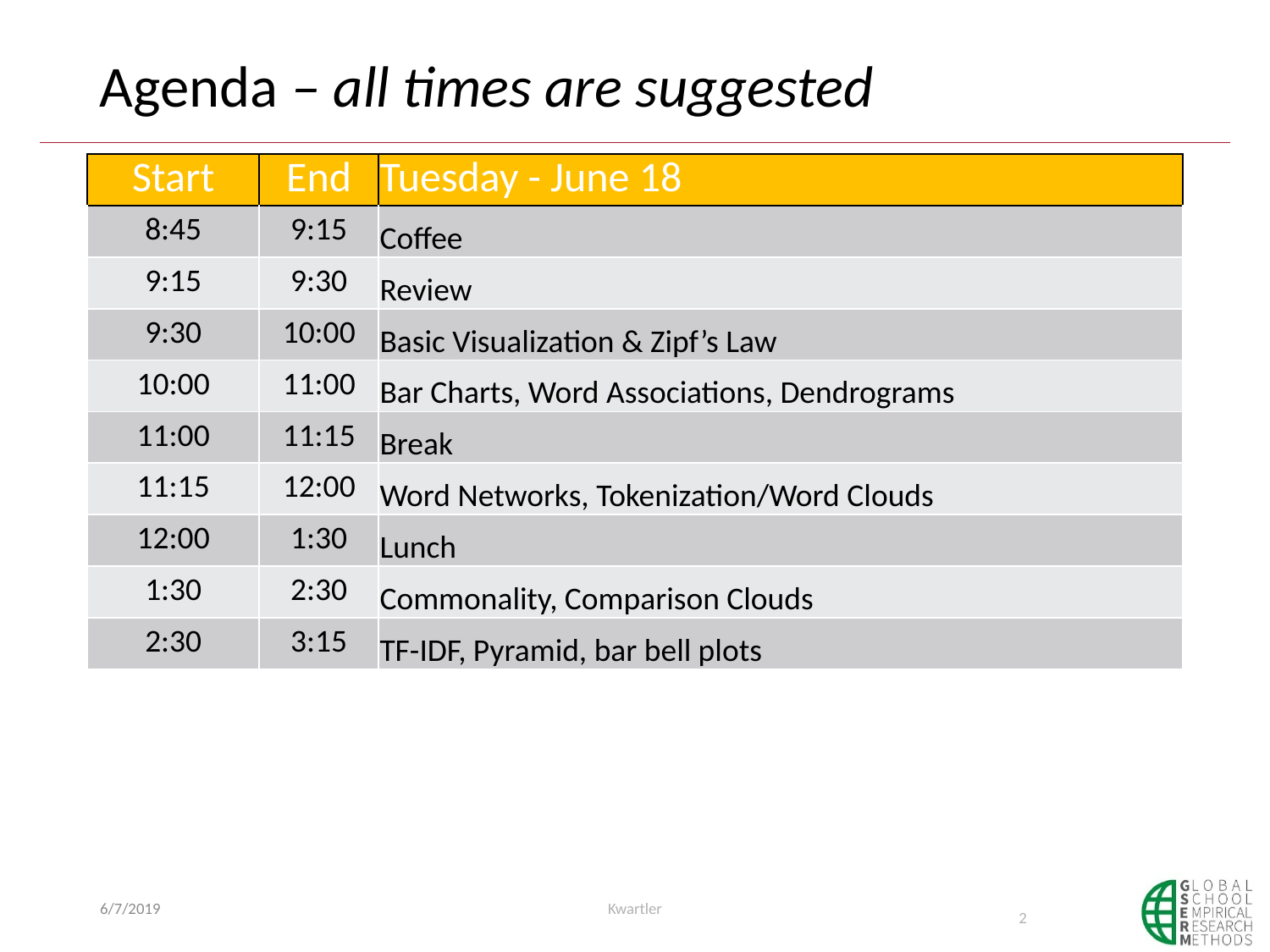

# Agenda – all times are suggested
| Start | End | Tuesday - June 18 |
| --- | --- | --- |
| 8:45 | 9:15 | Coffee |
| 9:15 | 9:30 | Review |
| 9:30 | 10:00 | Basic Visualization & Zipf’s Law |
| 10:00 | 11:00 | Bar Charts, Word Associations, Dendrograms |
| 11:00 | 11:15 | Break |
| 11:15 | 12:00 | Word Networks, Tokenization/Word Clouds |
| 12:00 | 1:30 | Lunch |
| 1:30 | 2:30 | Commonality, Comparison Clouds |
| 2:30 | 3:15 | TF-IDF, Pyramid, bar bell plots |
6/7/2019
Kwartler
2